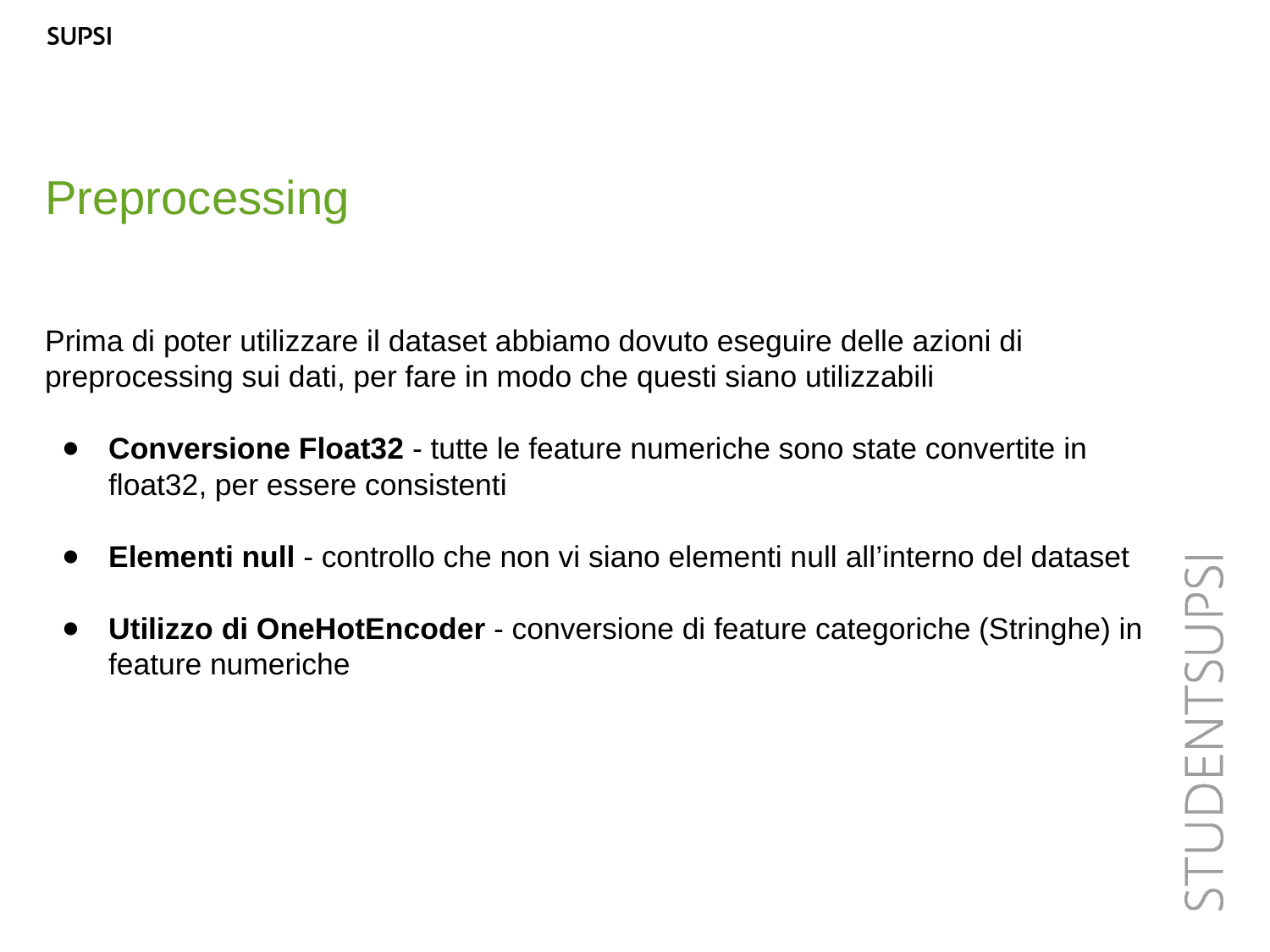

Preprocessing
Prima di poter utilizzare il dataset abbiamo dovuto eseguire delle azioni di preprocessing sui dati, per fare in modo che questi siano utilizzabili

Conversione Float32 - tutte le feature numeriche sono state convertite in float32, per essere consistenti

Elementi null - controllo che non vi siano elementi null all’interno del dataset

Utilizzo di OneHotEncoder - conversione di feature categoriche (Stringhe) in feature numeriche